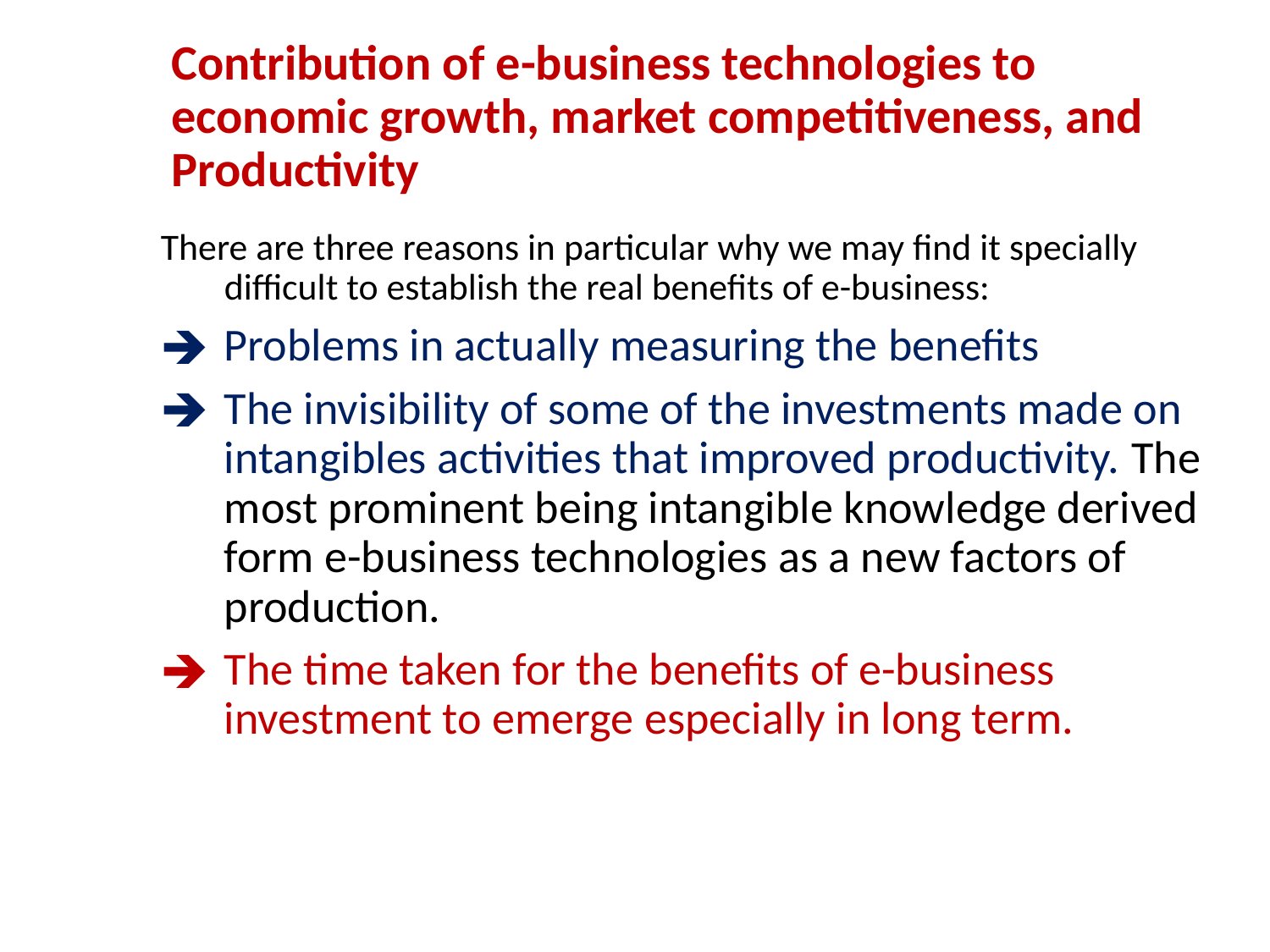

# Contribution of e-business technologies to economic growth, market competitiveness, and Productivity
There are three reasons in particular why we may find it specially difficult to establish the real benefits of e-business:
Problems in actually measuring the benefits
The invisibility of some of the investments made on intangibles activities that improved productivity. The most prominent being intangible knowledge derived form e-business technologies as a new factors of production.
The time taken for the benefits of e-business investment to emerge especially in long term.